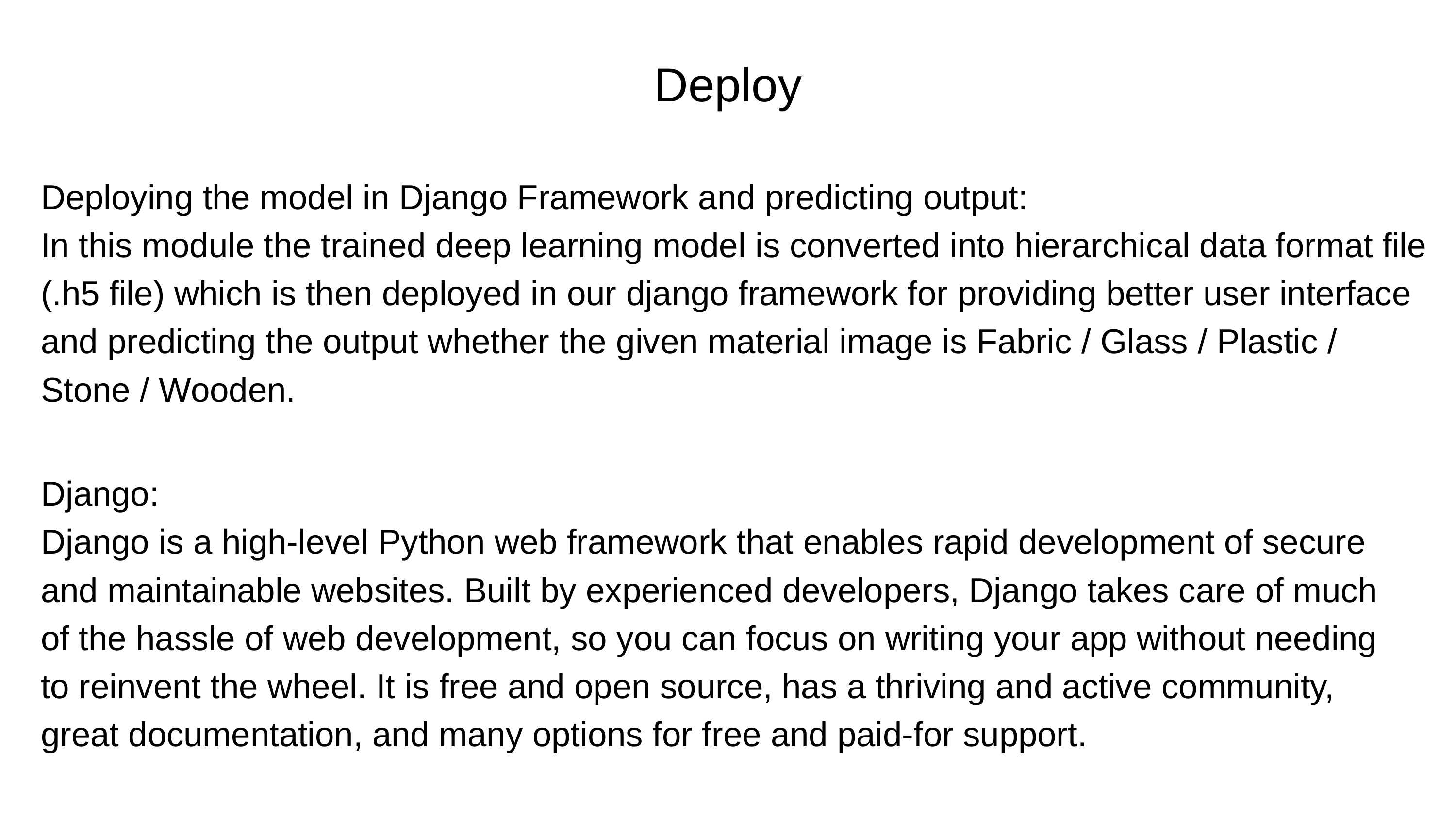

Deploy
Deploying the model in Django Framework and predicting output:
In this module the trained deep learning model is converted into hierarchical data format file (.h5 file) which is then deployed in our django framework for providing better user interface and predicting the output whether the given material image is Fabric / Glass / Plastic / Stone / Wooden.
Django:
Django is a high-level Python web framework that enables rapid development of secure and maintainable websites. Built by experienced developers, Django takes care of much of the hassle of web development, so you can focus on writing your app without needing to reinvent the wheel. It is free and open source, has a thriving and active community, great documentation, and many options for free and paid-for support.